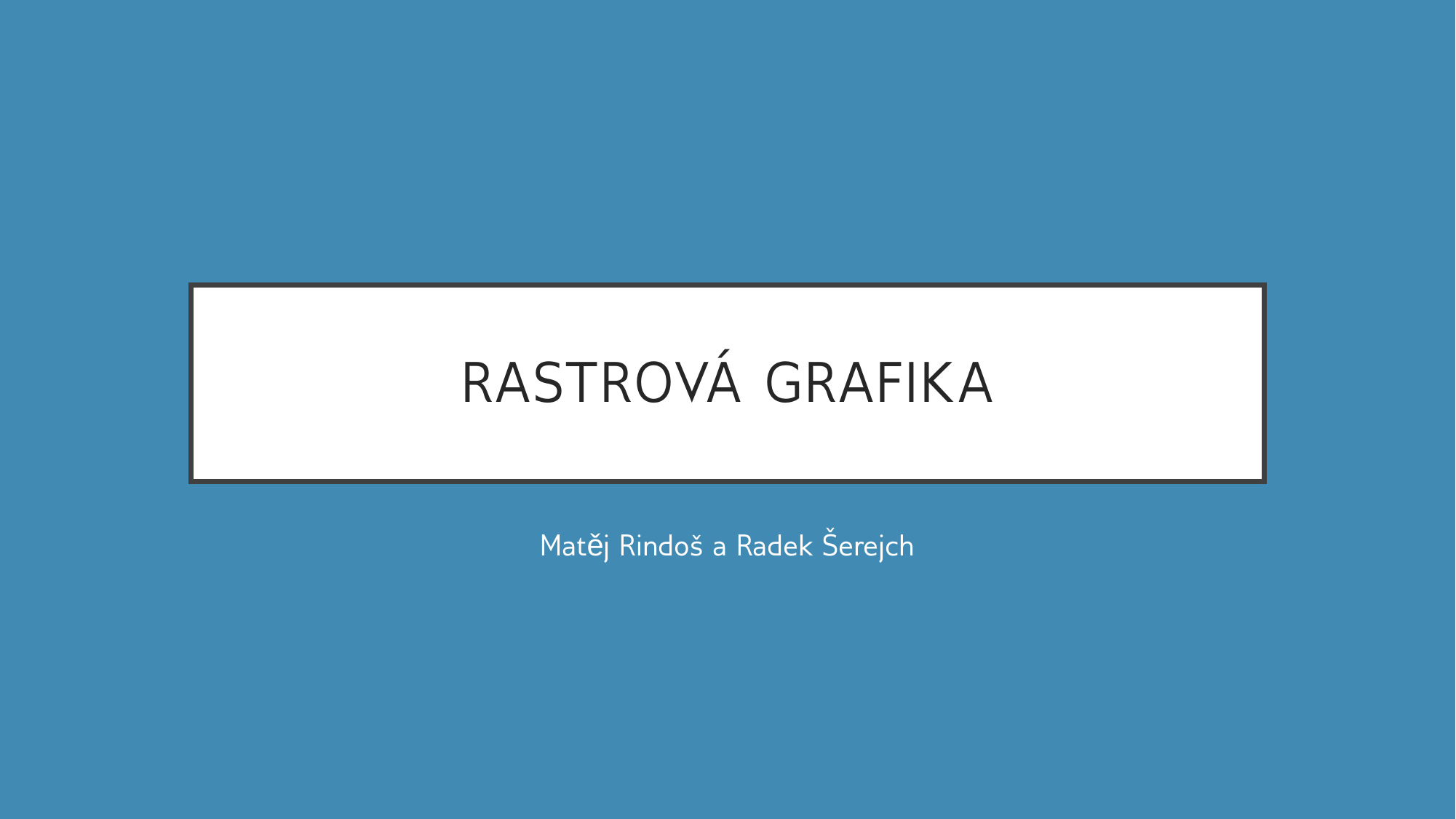

# Rastrová grafika
Matěj Rindoš a Radek Šerejch